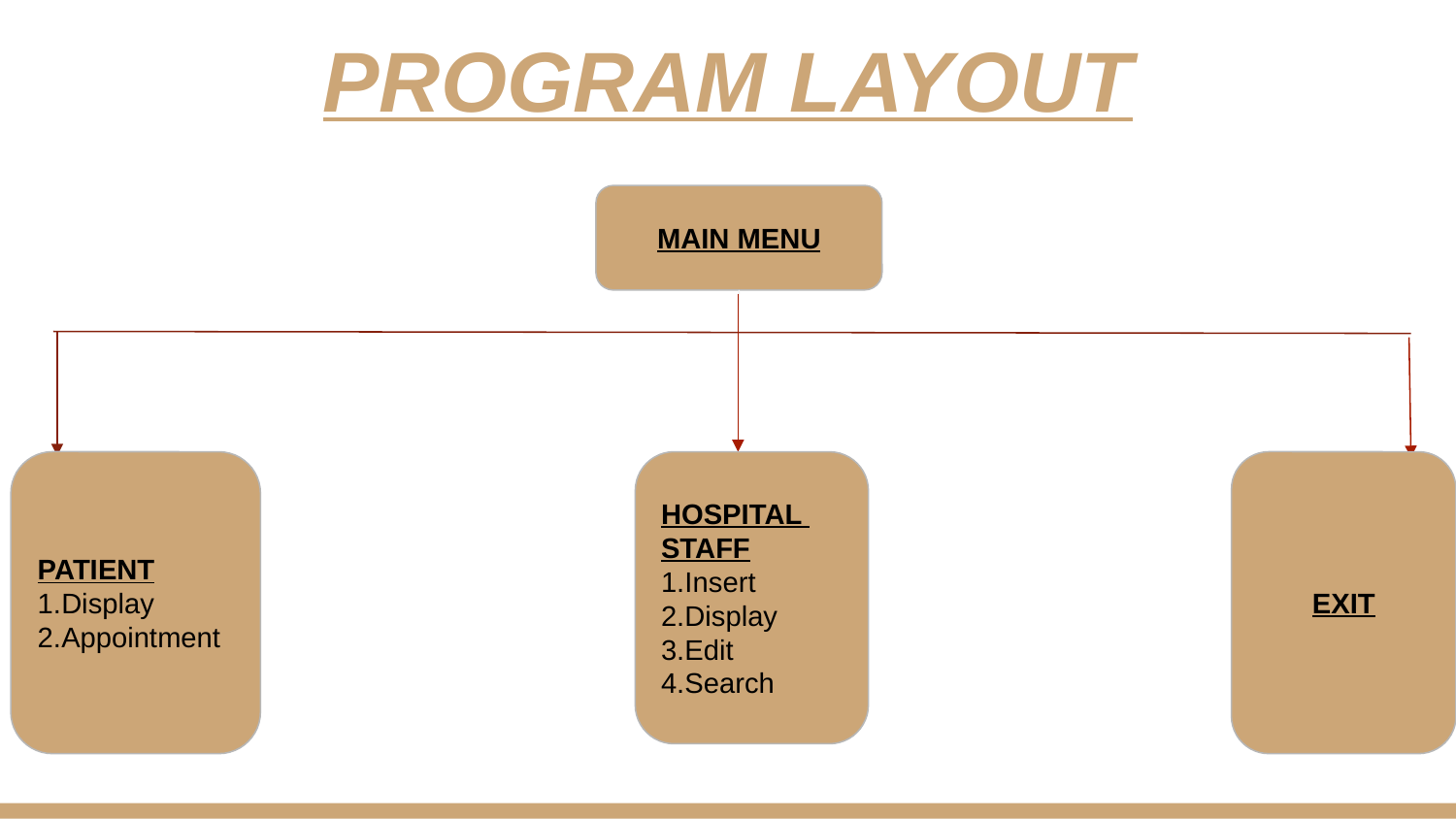

# PROGRAM LAYOUT
MAIN MENU

PATIENT
1.Display
2.Appointment
EXIT
HOSPITAL
STAFF
1.Insert
2.Display
3.Edit
4.Search